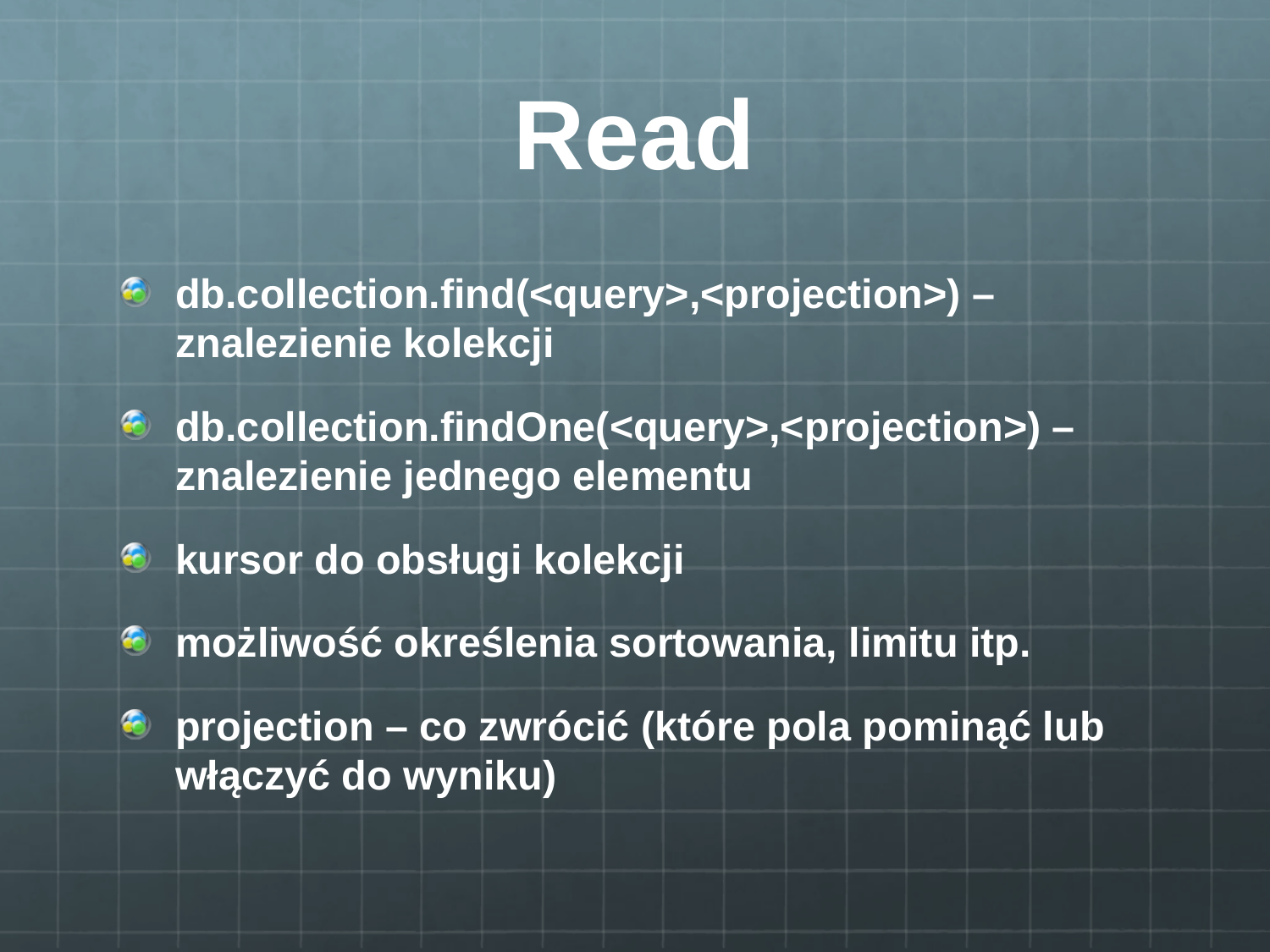

# Read
db.collection.find(<query>,<projection>) – znalezienie kolekcji
db.collection.findOne(<query>,<projection>) – znalezienie jednego elementu
kursor do obsługi kolekcji
możliwość określenia sortowania, limitu itp.
projection – co zwrócić (które pola pominąć lub włączyć do wyniku)